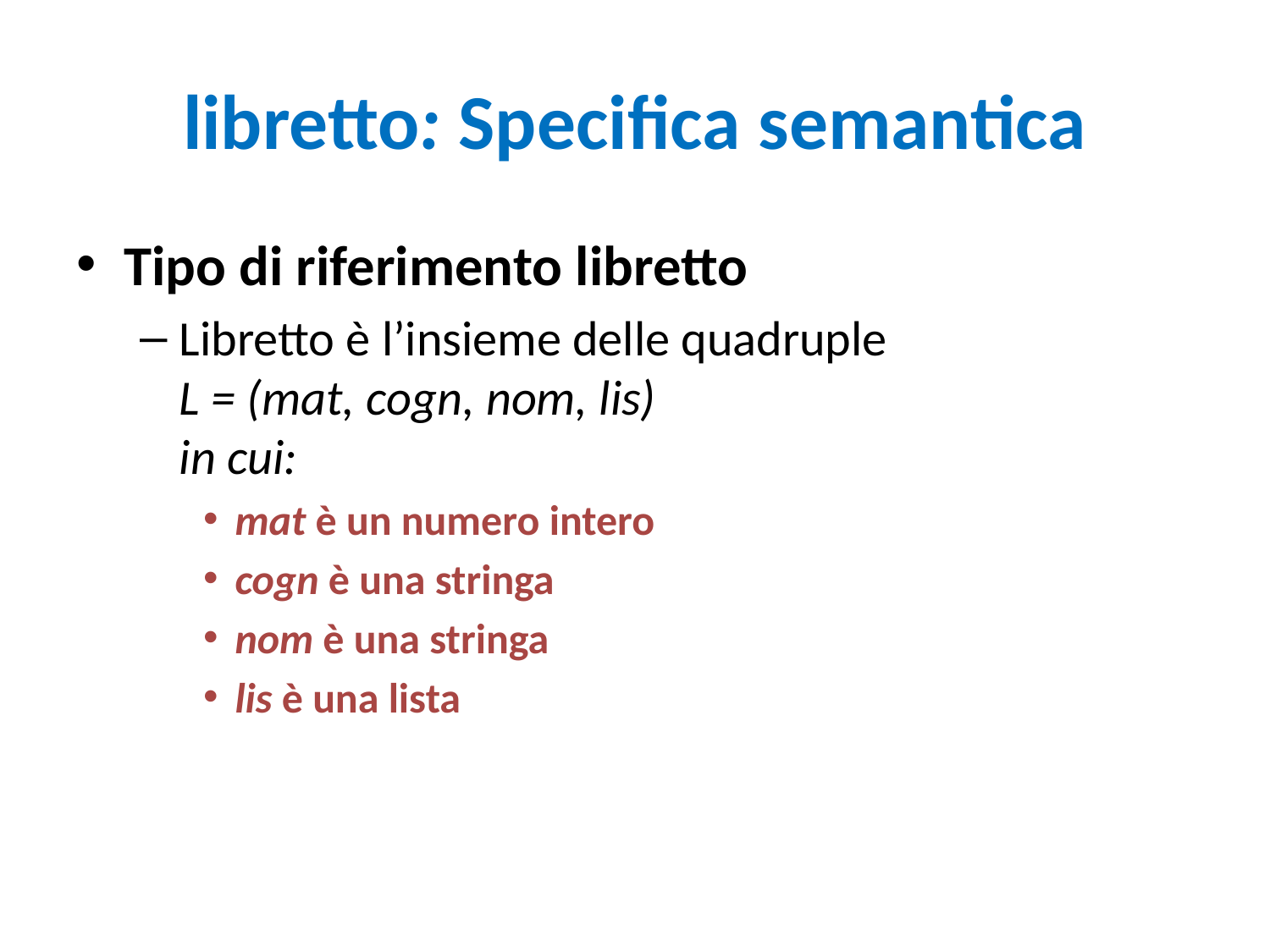

# libretto: Specifica semantica
Tipo di riferimento libretto
Libretto è l’insieme delle quadruple
L = (mat, cogn, nom, lis)
in cui:
mat è un numero intero
cogn è una stringa
nom è una stringa
lis è una lista